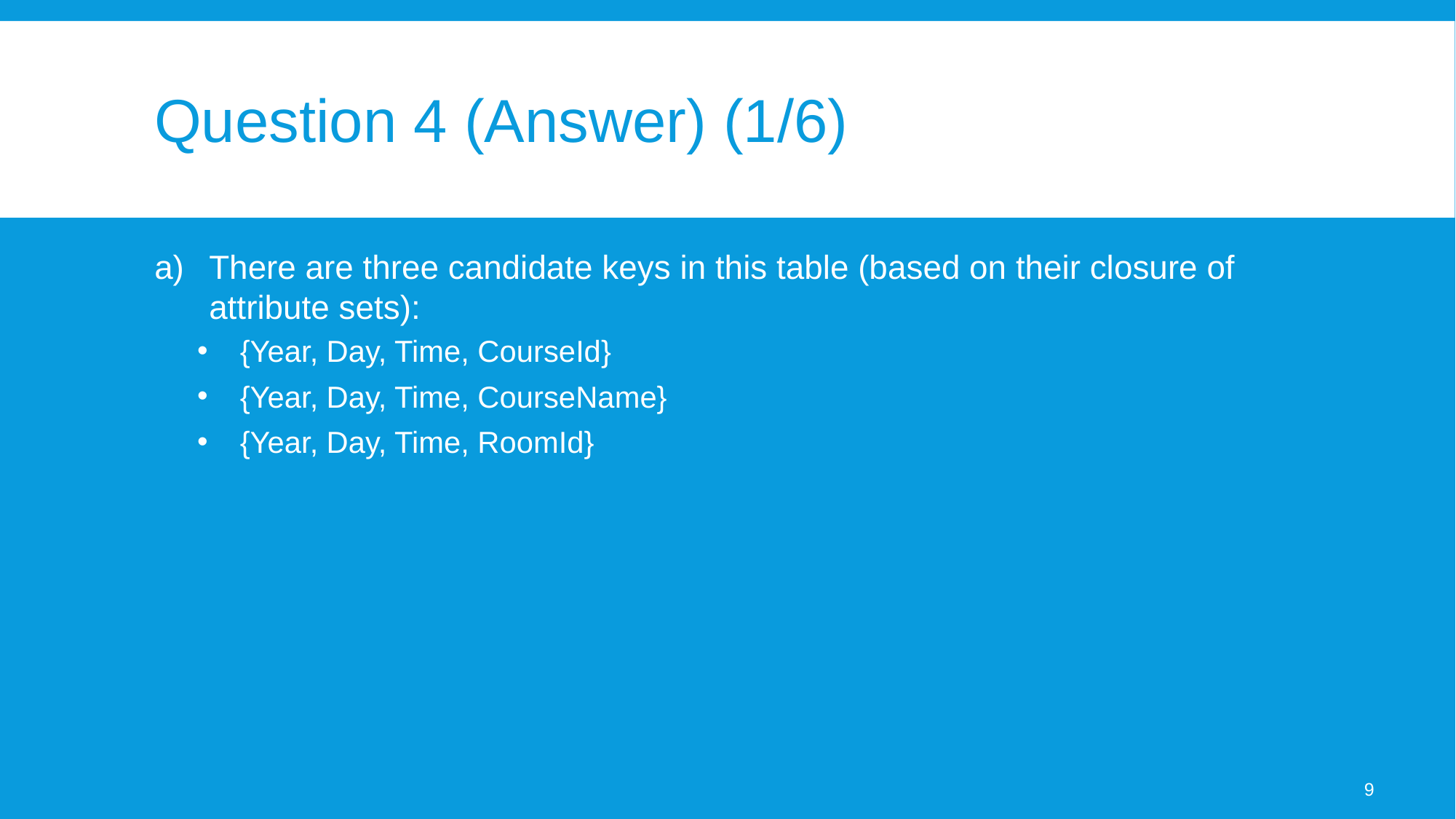

# Question 4 (Answer) (1/6)
There are three candidate keys in this table (based on their closure of attribute sets):
{Year, Day, Time, CourseId}
{Year, Day, Time, CourseName}
{Year, Day, Time, RoomId}

9